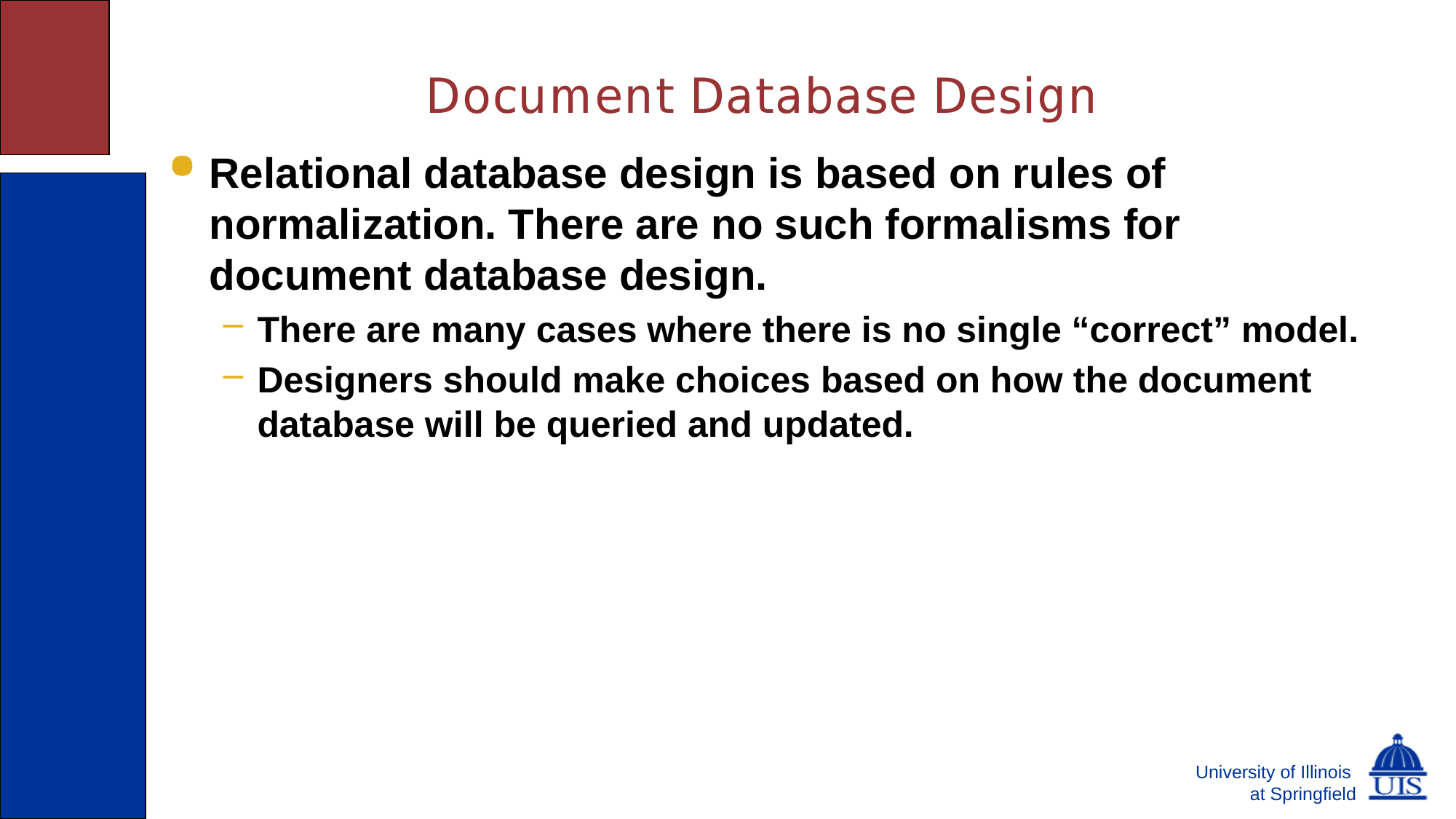

# Document Database Design
Relational database design is based on rules of normalization. There are no such formalisms for document database design.
There are many cases where there is no single “correct” model.
Designers should make choices based on how the document database will be queried and updated.